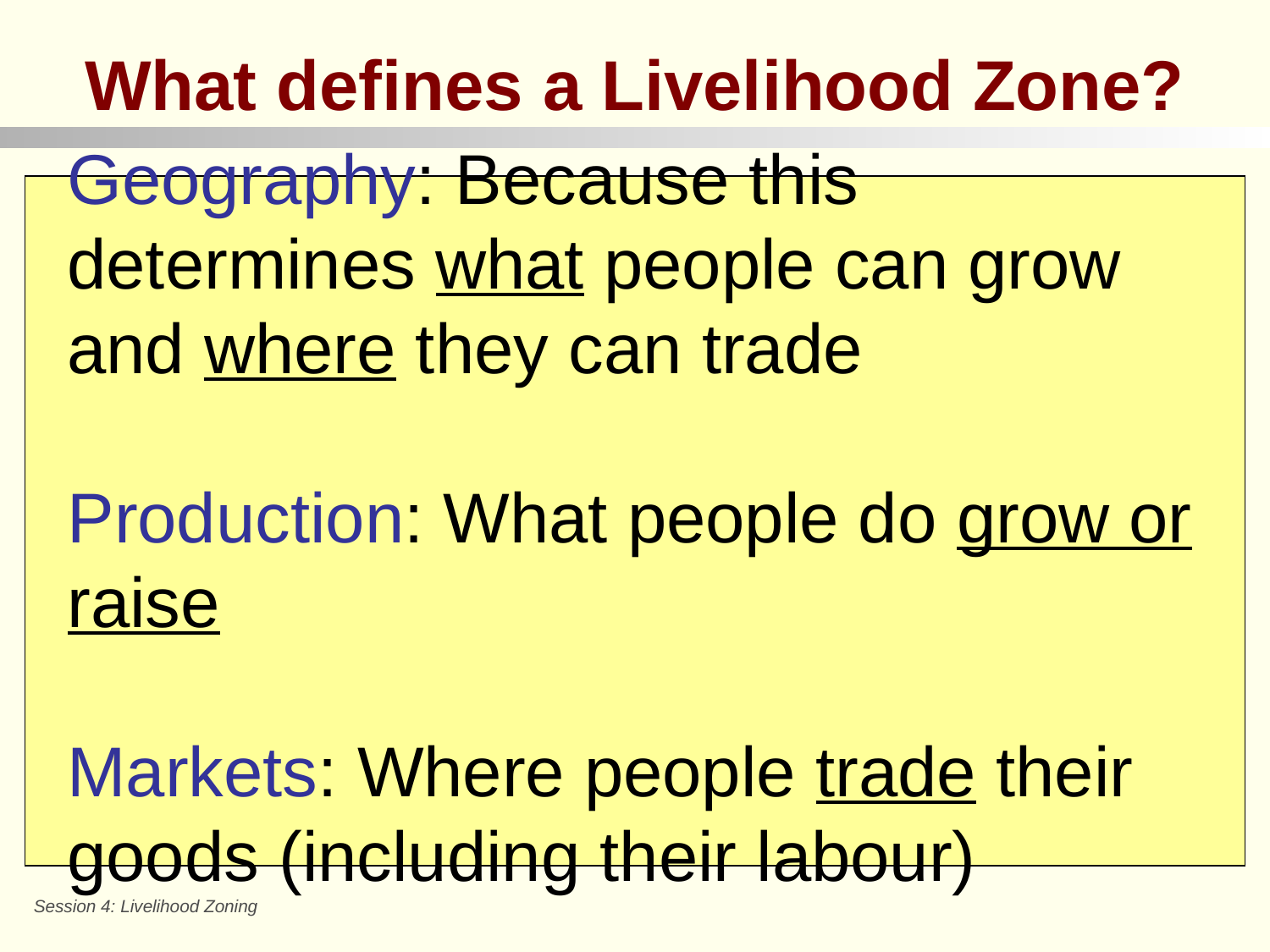

# What defines a Livelihood Zone?

Geography: Because this determines what people can grow and where they can trade

Production: What people do grow or raise

Markets: Where people trade their goods (including their labour)

Session 4: Livelihood Zoning